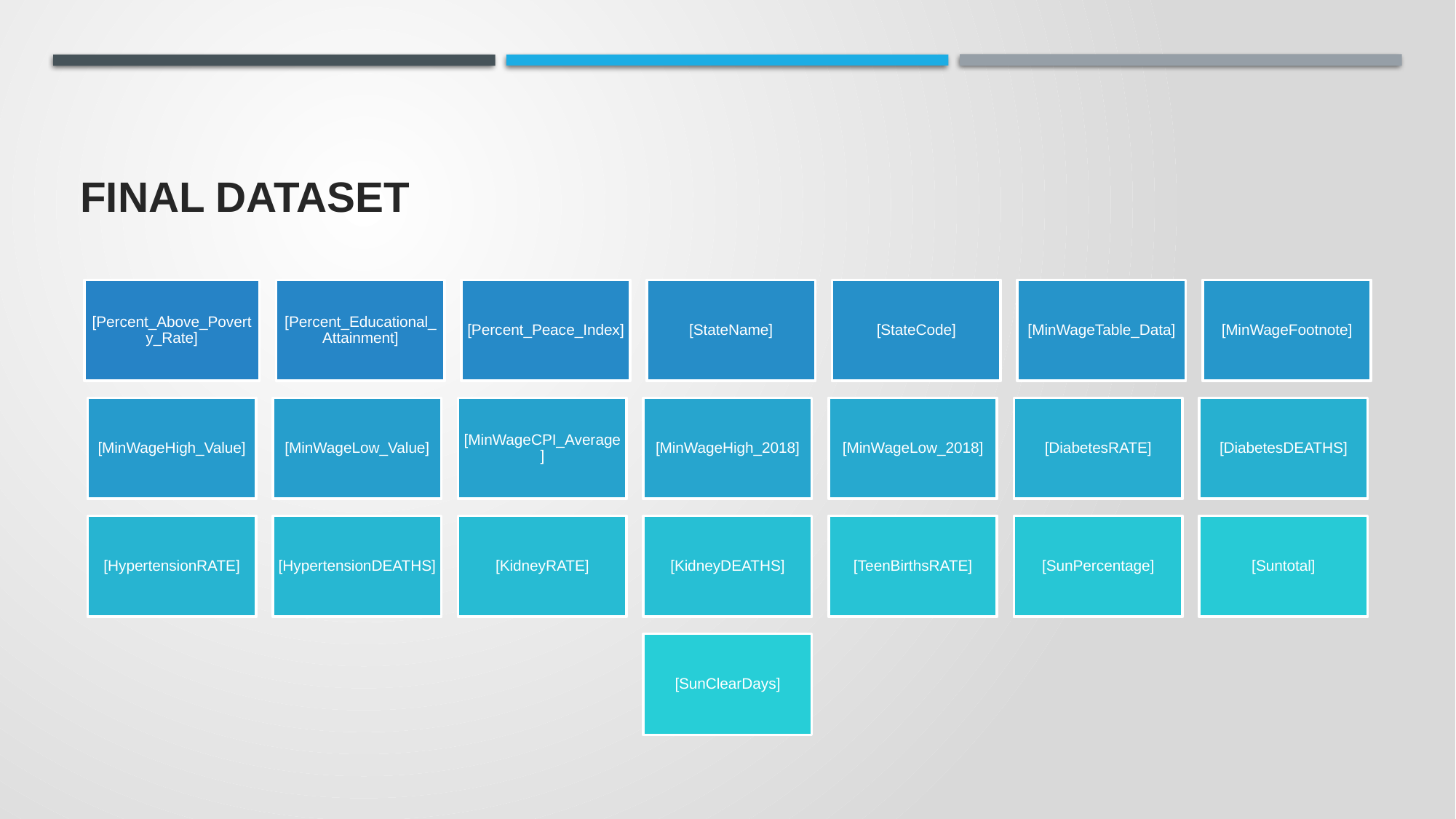

# Final DatASET
[Percent_Above_Poverty_Rate]
[Percent_Educational_Attainment]
[Percent_Peace_Index]
[StateName]
[StateCode]
[MinWageTable_Data]
[MinWageFootnote]
[MinWageHigh_Value]
[MinWageLow_Value]
[MinWageCPI_Average]
[MinWageHigh_2018]
[MinWageLow_2018]
[DiabetesRATE]
[DiabetesDEATHS]
[HypertensionRATE]
[HypertensionDEATHS]
[KidneyRATE]
[KidneyDEATHS]
[TeenBirthsRATE]
[SunPercentage]
[Suntotal]
[SunClearDays]